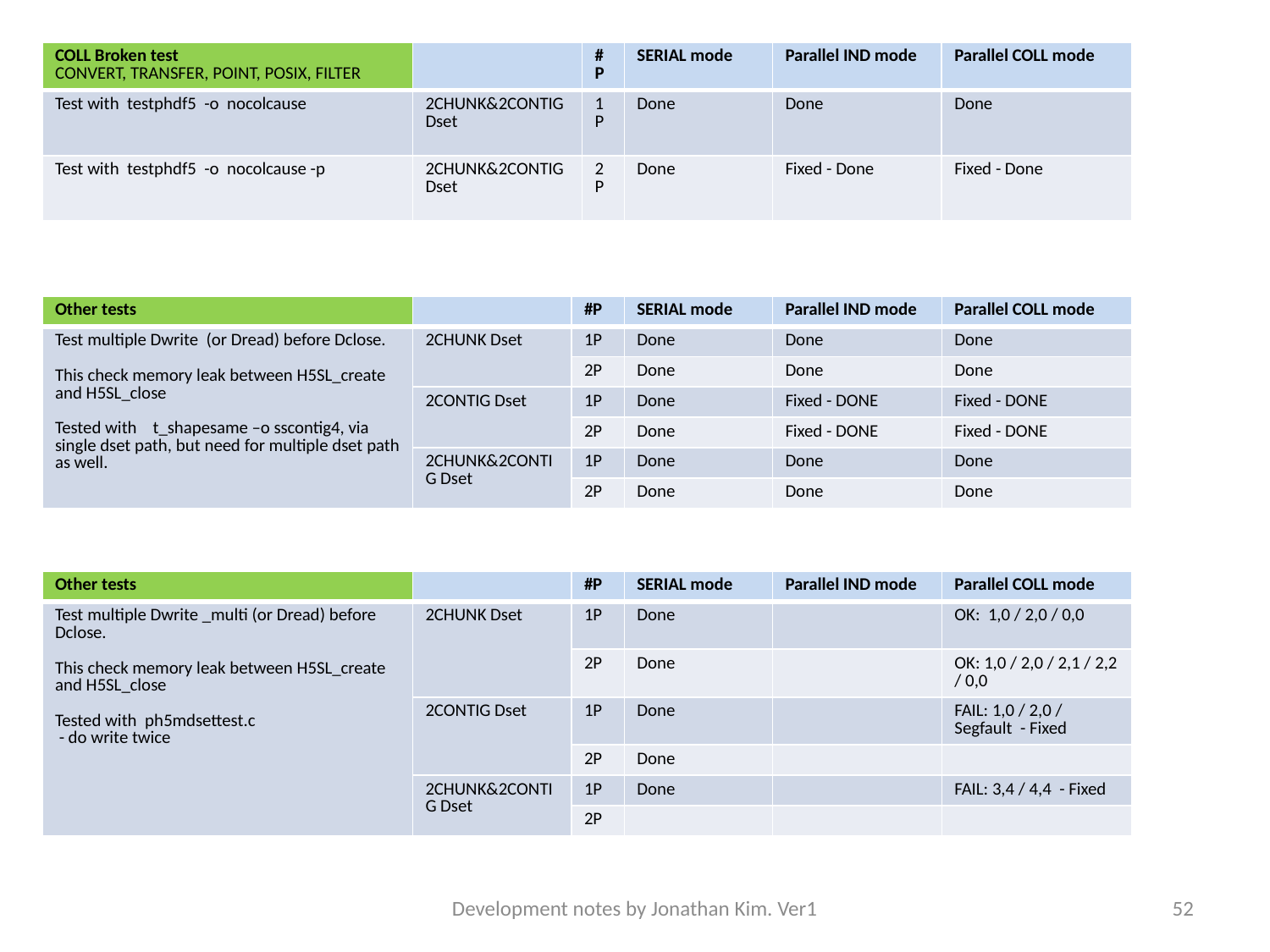

| COLL Broken test CONVERT, TRANSFER, POINT, POSIX, FILTER |  | #P | SERIAL mode | Parallel IND mode | Parallel COLL mode |
| --- | --- | --- | --- | --- | --- |
| Test with testphdf5 -o nocolcause | 2CHUNK&2CONTIG Dset | 1P | Done | Done | Done |
| Test with testphdf5 -o nocolcause -p | 2CHUNK&2CONTIG Dset | 2P | Done | Fixed - Done | Fixed - Done |
| Other tests |  | #P | SERIAL mode | Parallel IND mode | Parallel COLL mode |
| --- | --- | --- | --- | --- | --- |
| Test multiple Dwrite (or Dread) before Dclose. This check memory leak between H5SL\_create and H5SL\_close Tested with t\_shapesame –o sscontig4, via single dset path, but need for multiple dset path as well. | 2CHUNK Dset | 1P | Done | Done | Done |
|  |  | 2P | Done | Done | Done |
|  | 2CONTIG Dset | 1P | Done | Fixed - DONE | Fixed - DONE |
|  |  | 2P | Done | Fixed - DONE | Fixed - DONE |
|  | 2CHUNK&2CONTIG Dset | 1P | Done | Done | Done |
|  |  | 2P | Done | Done | Done |
| Other tests |  | #P | SERIAL mode | Parallel IND mode | Parallel COLL mode |
| --- | --- | --- | --- | --- | --- |
| Test multiple Dwrite \_multi (or Dread) before Dclose. This check memory leak between H5SL\_create and H5SL\_close Tested with ph5mdsettest.c - do write twice | 2CHUNK Dset | 1P | Done |  | OK: 1,0 / 2,0 / 0,0 |
|  |  | 2P | Done |  | OK: 1,0 / 2,0 / 2,1 / 2,2 / 0,0 |
|  | 2CONTIG Dset | 1P | Done |  | FAIL: 1,0 / 2,0 / Segfault - Fixed |
|  |  | 2P | Done |  |  |
|  | 2CHUNK&2CONTIG Dset | 1P | Done |  | FAIL: 3,4 / 4,4 - Fixed |
|  |  | 2P |  |  |  |
Development notes by Jonathan Kim. Ver1
52